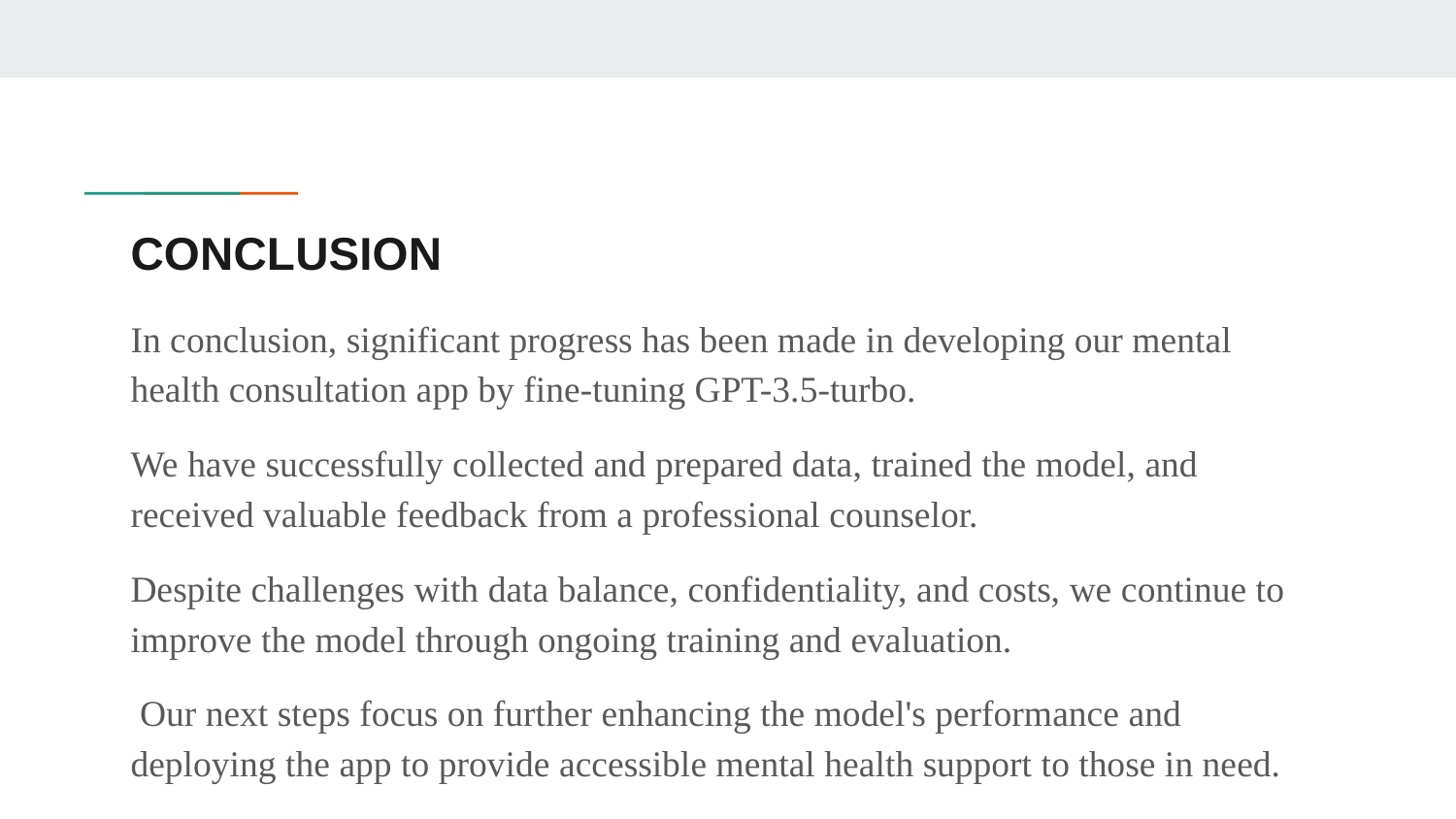

# CONCLUSION
In conclusion, significant progress has been made in developing our mental health consultation app by fine-tuning GPT-3.5-turbo.
We have successfully collected and prepared data, trained the model, and received valuable feedback from a professional counselor.
Despite challenges with data balance, confidentiality, and costs, we continue to improve the model through ongoing training and evaluation.
 Our next steps focus on further enhancing the model's performance and deploying the app to provide accessible mental health support to those in need.